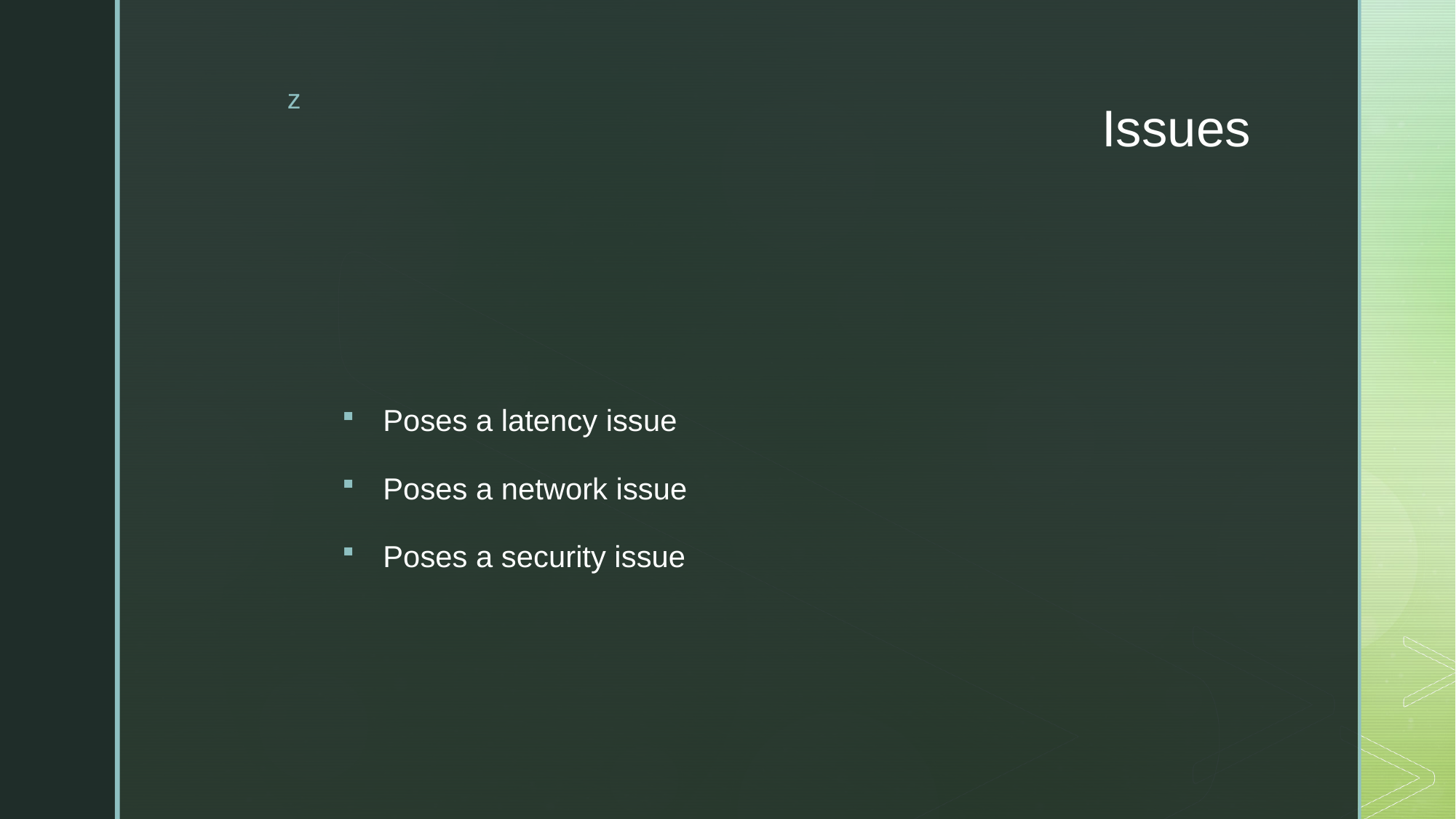

# Issues
Poses a latency issue
Poses a network issue
Poses a security issue